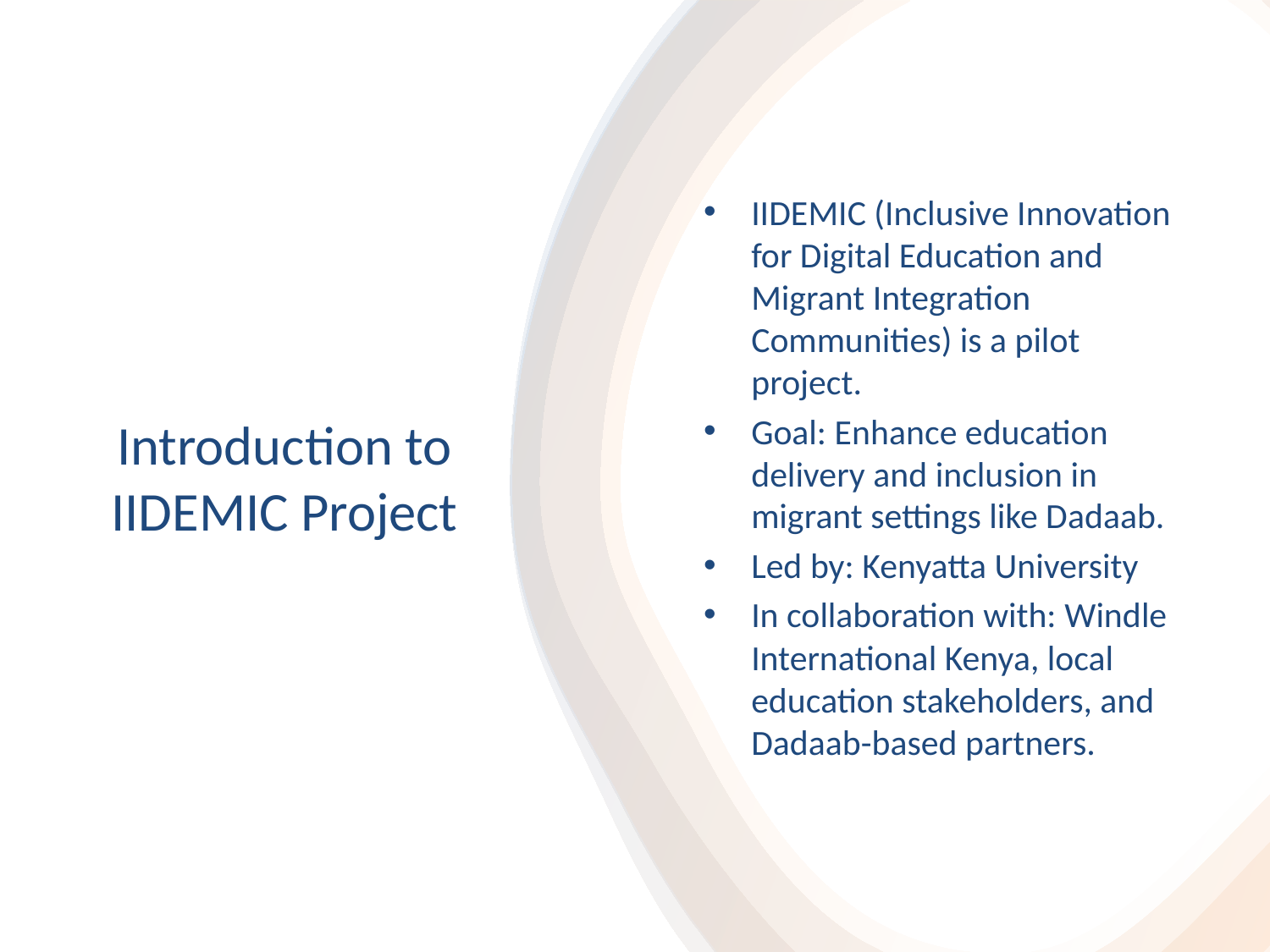

IIDEMIC (Inclusive Innovation for Digital Education and Migrant Integration Communities) is a pilot project.
Goal: Enhance education delivery and inclusion in migrant settings like Dadaab.
Led by: Kenyatta University
In collaboration with: Windle International Kenya, local education stakeholders, and Dadaab-based partners.
# Introduction to IIDEMIC Project